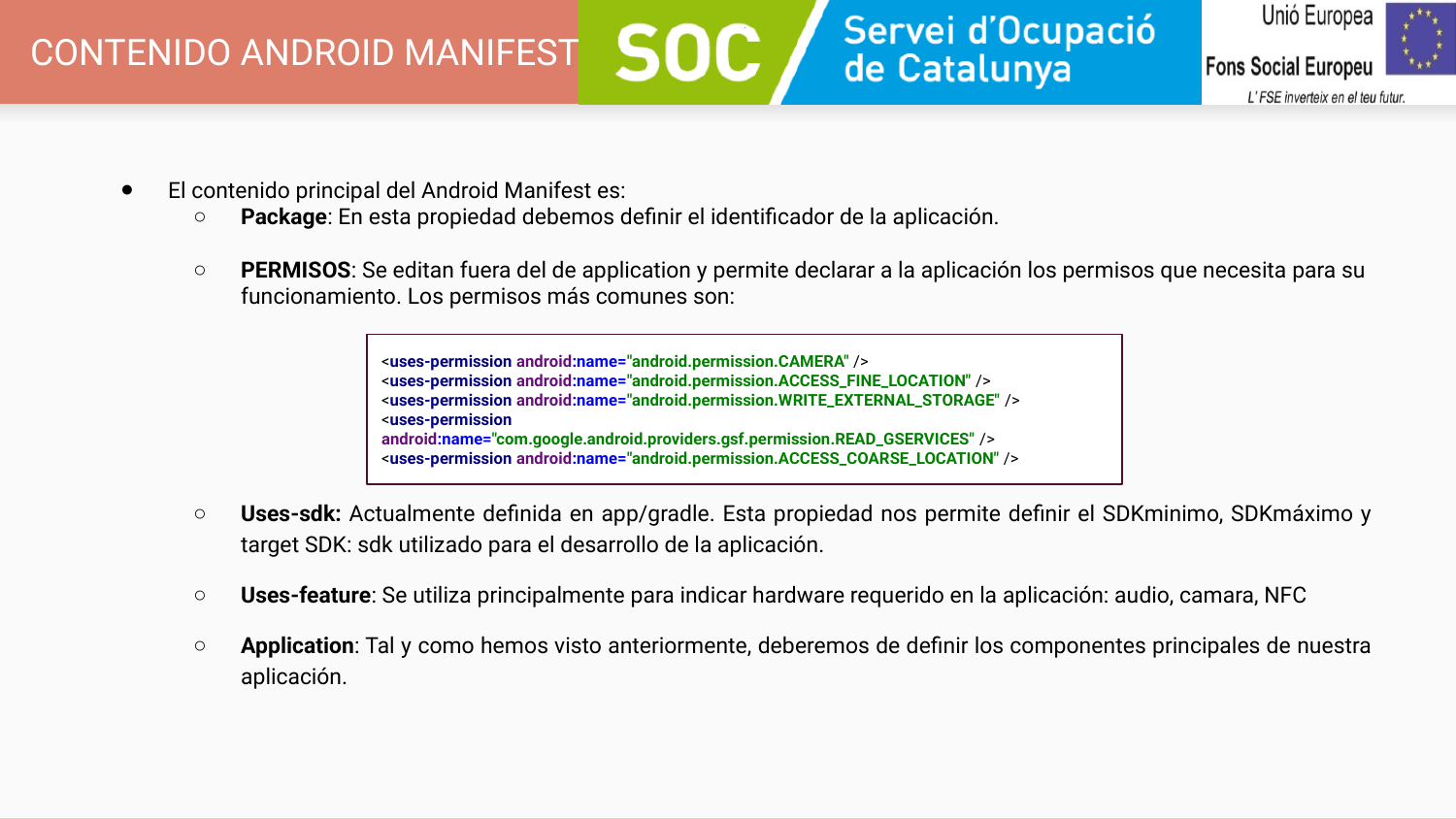

# CONTENIDO ANDROID MANIFEST
El contenido principal del Android Manifest es:
Package: En esta propiedad debemos definir el identificador de la aplicación.

PERMISOS: Se editan fuera del de application y permite declarar a la aplicación los permisos que necesita para su funcionamiento. Los permisos más comunes son:

Uses-sdk: Actualmente definida en app/gradle. Esta propiedad nos permite definir el SDKminimo, SDKmáximo y target SDK: sdk utilizado para el desarrollo de la aplicación.
Uses-feature: Se utiliza principalmente para indicar hardware requerido en la aplicación: audio, camara, NFC
Application: Tal y como hemos visto anteriormente, deberemos de definir los componentes principales de nuestra aplicación.

<uses-permission android:name="android.permission.CAMERA" />
<uses-permission android:name="android.permission.ACCESS_FINE_LOCATION" />
<uses-permission android:name="android.permission.WRITE_EXTERNAL_STORAGE" />
<uses-permission android:name="com.google.android.providers.gsf.permission.READ_GSERVICES" />
<uses-permission android:name="android.permission.ACCESS_COARSE_LOCATION" />